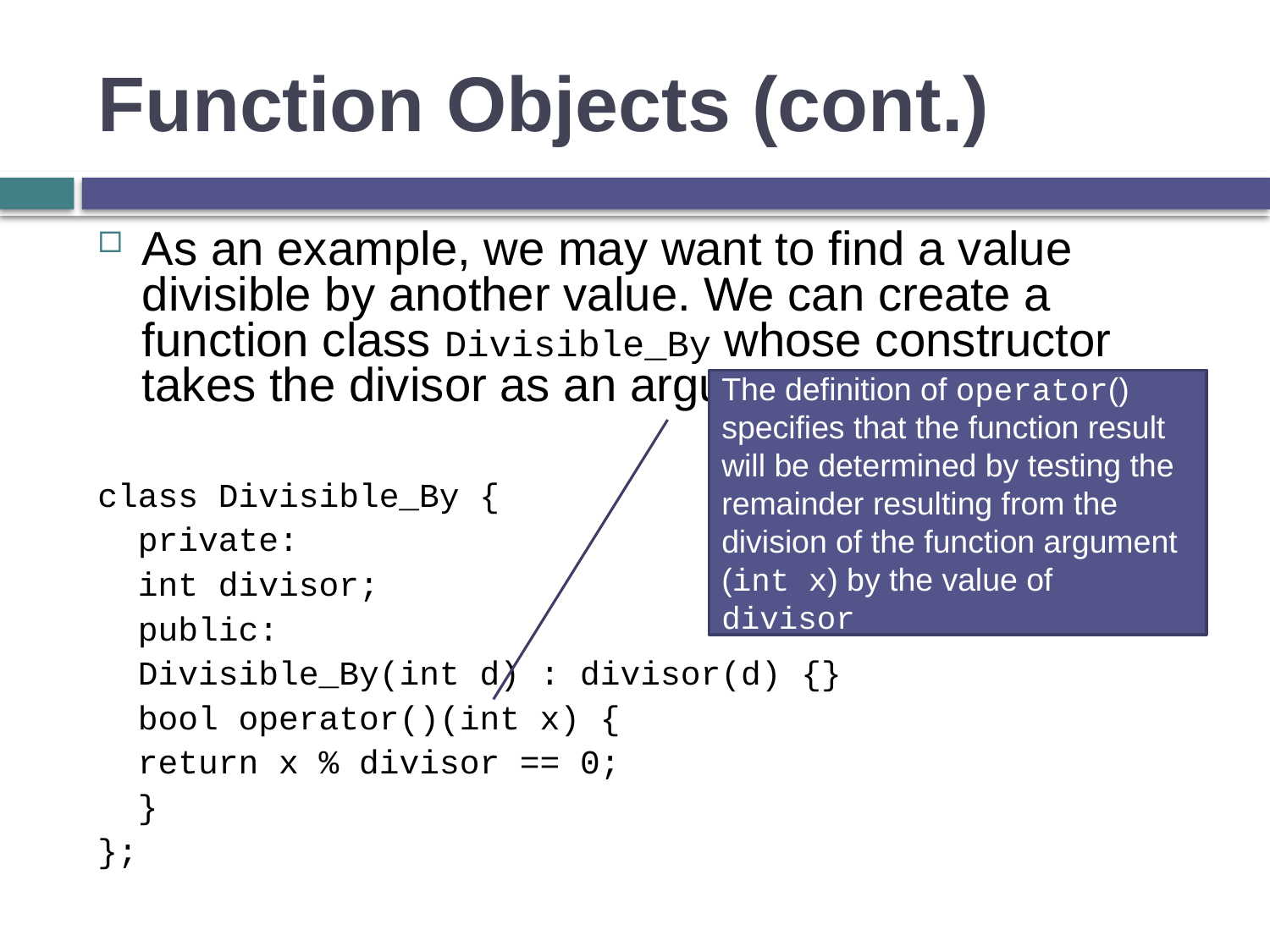

# Function Objects (cont.)
As an example, we may want to find a value divisible by another value. We can create a function class Divisible_By whose constructor takes the divisor as an argument

class Divisible_By {
  private:
  int divisor;
  public:
  Divisible_By(int d) : divisor(d) {}
  bool operator()(int x) {
  return x % divisor == 0;
  }
};
The definition of operator() specifies that the function result will be determined by testing the remainder resulting from the division of the function argument (int x) by the value of divisor